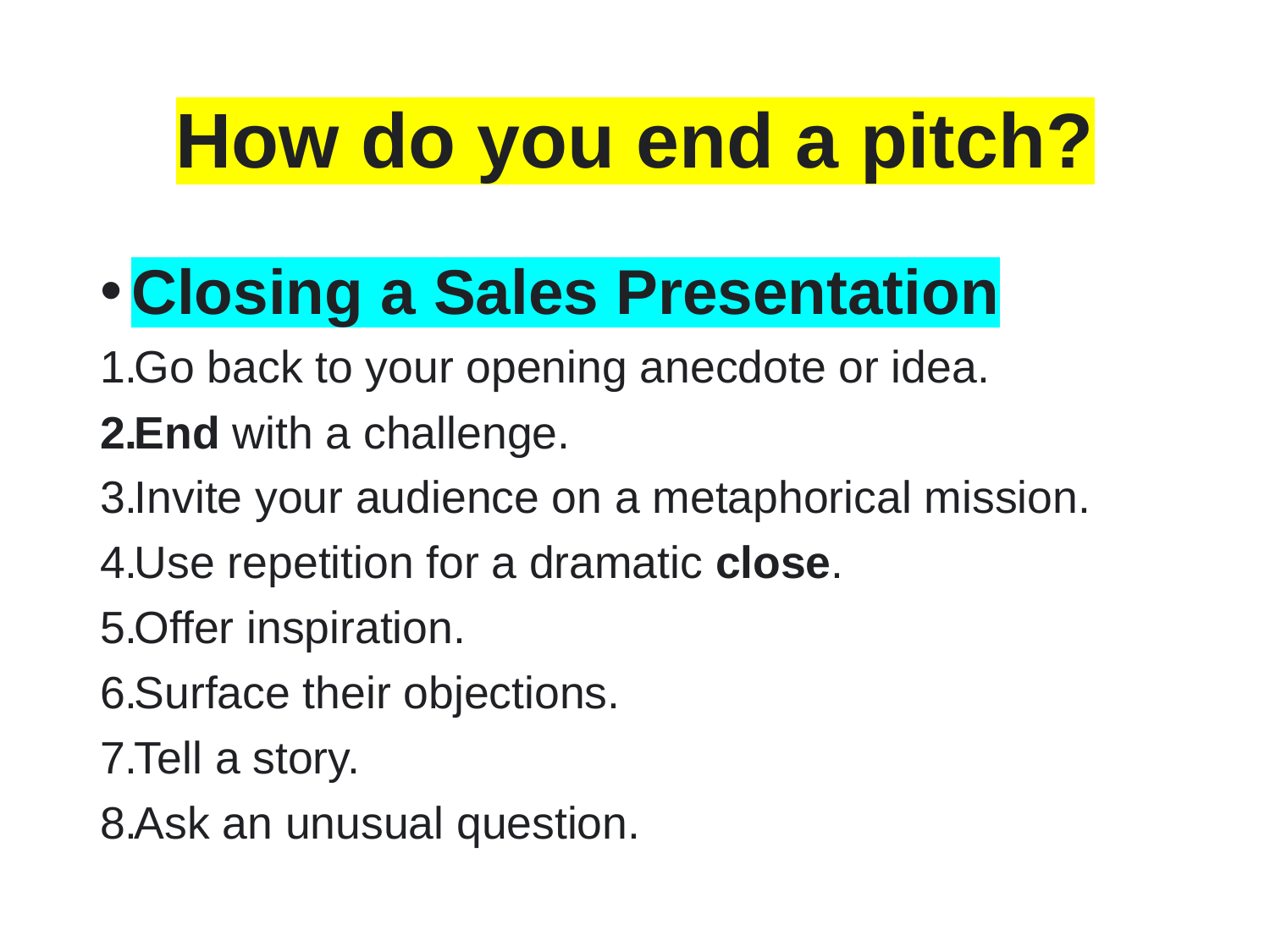

# How do you end a pitch?
Closing a Sales Presentation
Go back to your opening anecdote or idea.
End with a challenge.
Invite your audience on a metaphorical mission.
Use repetition for a dramatic close.
Offer inspiration.
Surface their objections.
Tell a story.
Ask an unusual question.